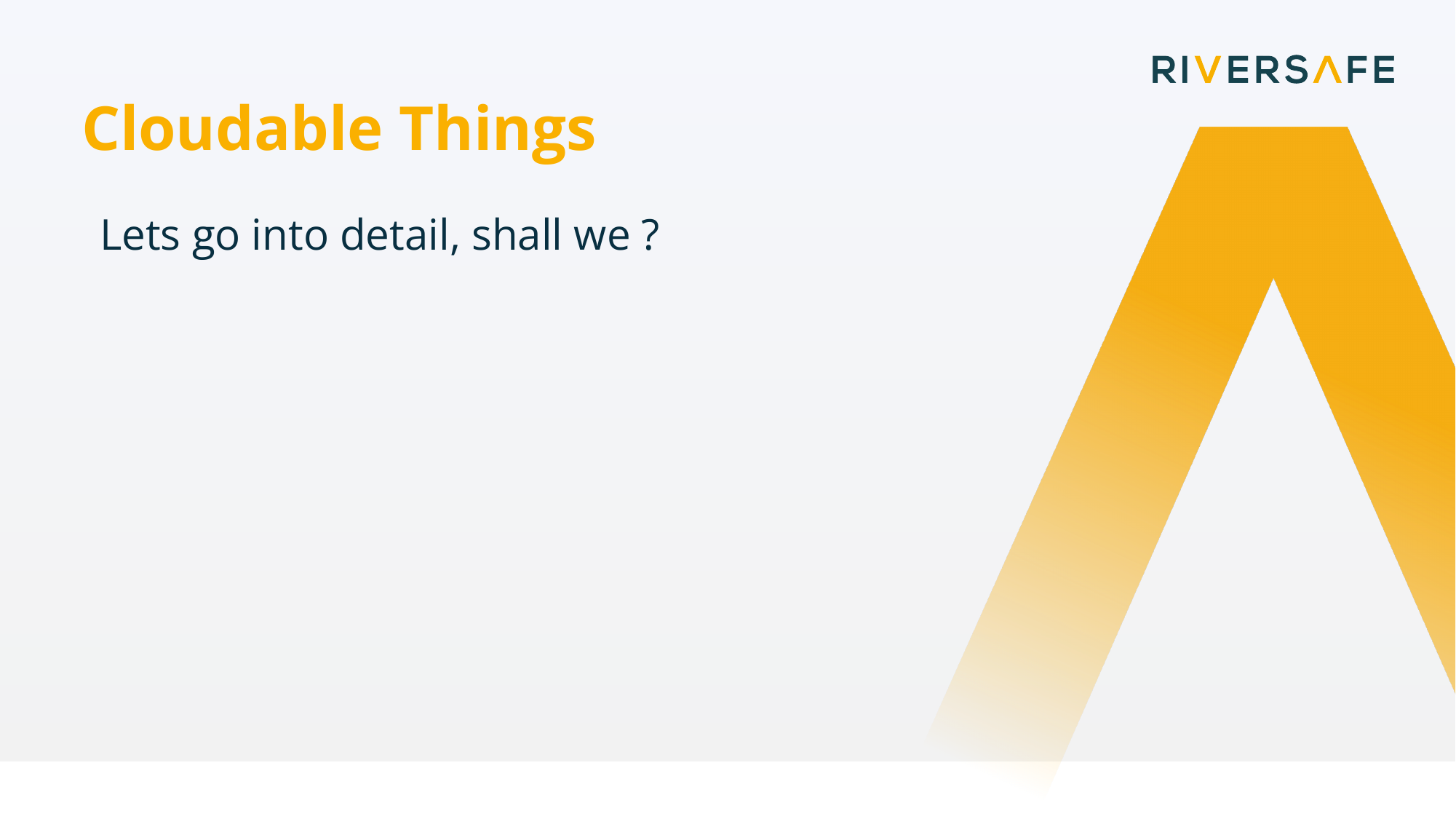

Cloudable Things

Lets go into detail, shall we ?